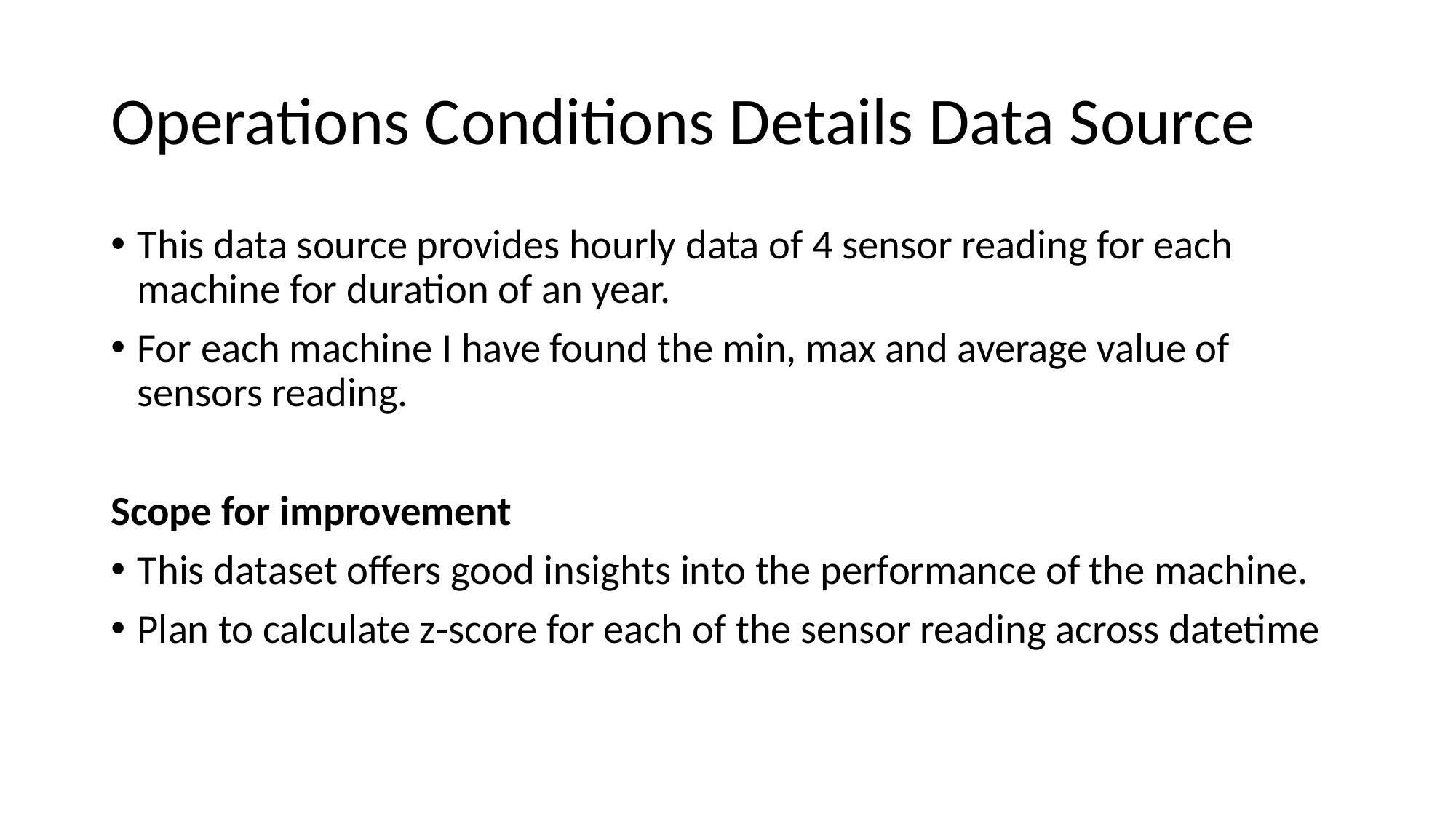

# Operations Conditions Details Data Source
This data source provides hourly data of 4 sensor reading for each machine for duration of an year.
For each machine I have found the min, max and average value of sensors reading.

Scope for improvement
This dataset offers good insights into the performance of the machine.
Plan to calculate z-score for each of the sensor reading across datetime